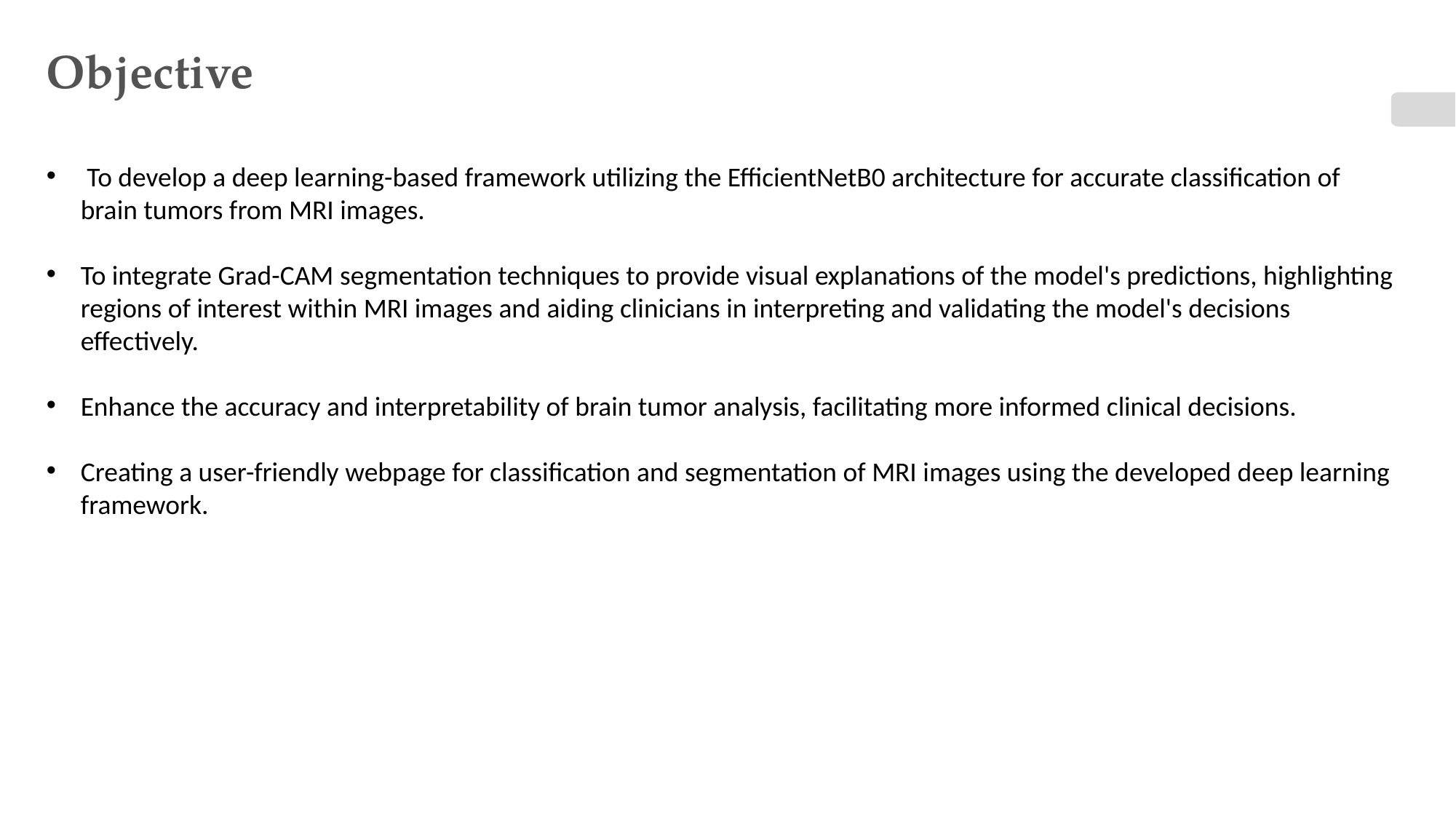

# Objective
 To develop a deep learning-based framework utilizing the EfficientNetB0 architecture for accurate classification of brain tumors from MRI images.

To integrate Grad-CAM segmentation techniques to provide visual explanations of the model's predictions, highlighting regions of interest within MRI images and aiding clinicians in interpreting and validating the model's decisions effectively.

Enhance the accuracy and interpretability of brain tumor analysis, facilitating more informed clinical decisions.

Creating a user-friendly webpage for classification and segmentation of MRI images using the developed deep learning framework.